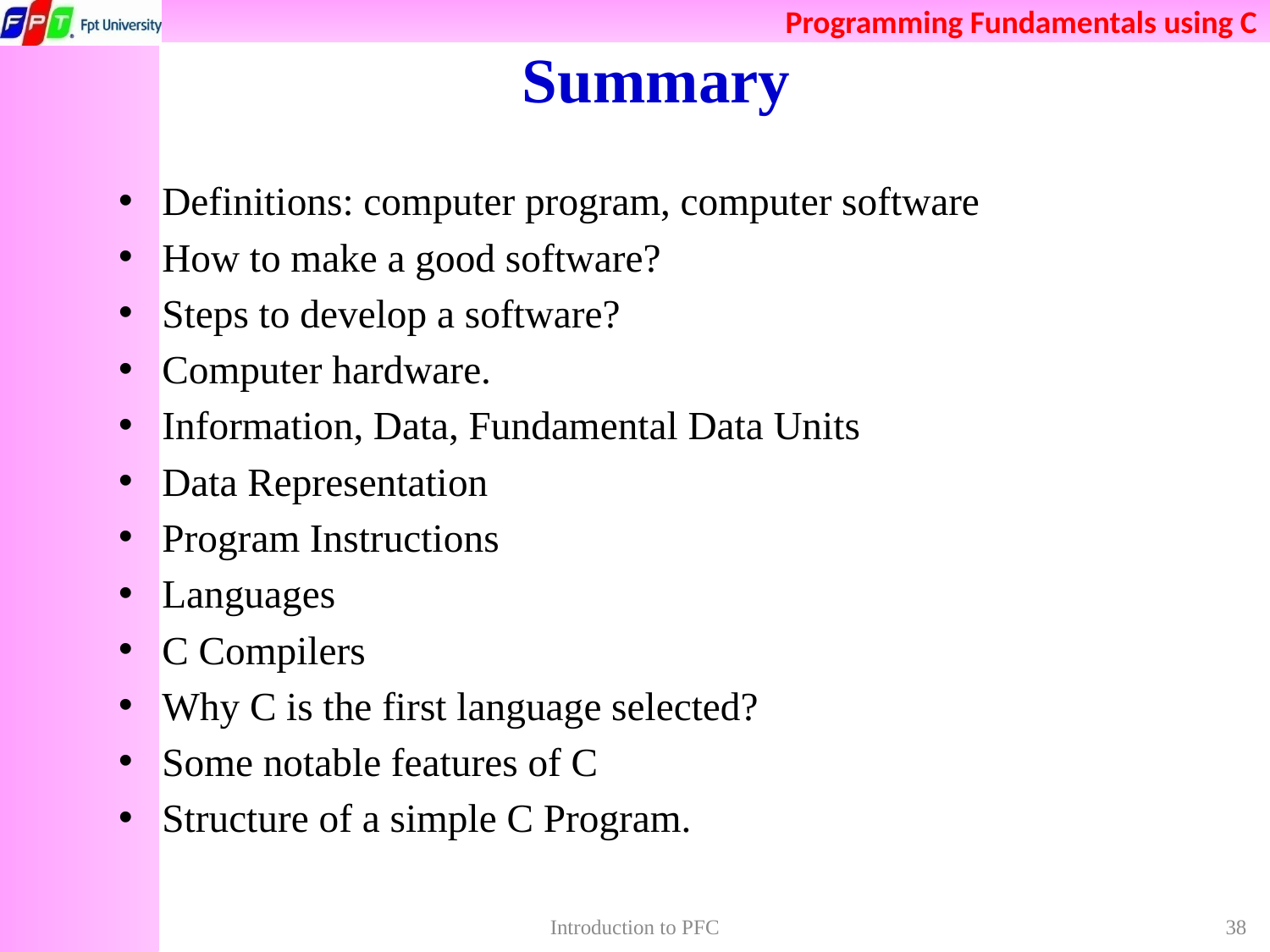

# Summary
Definitions: computer program, computer software
How to make a good software?
Steps to develop a software?
Computer hardware.
Information, Data, Fundamental Data Units
Data Representation
Program Instructions
Languages
C Compilers
Why C is the first language selected?
Some notable features of C
Structure of a simple C Program.

Introduction to PFC
38